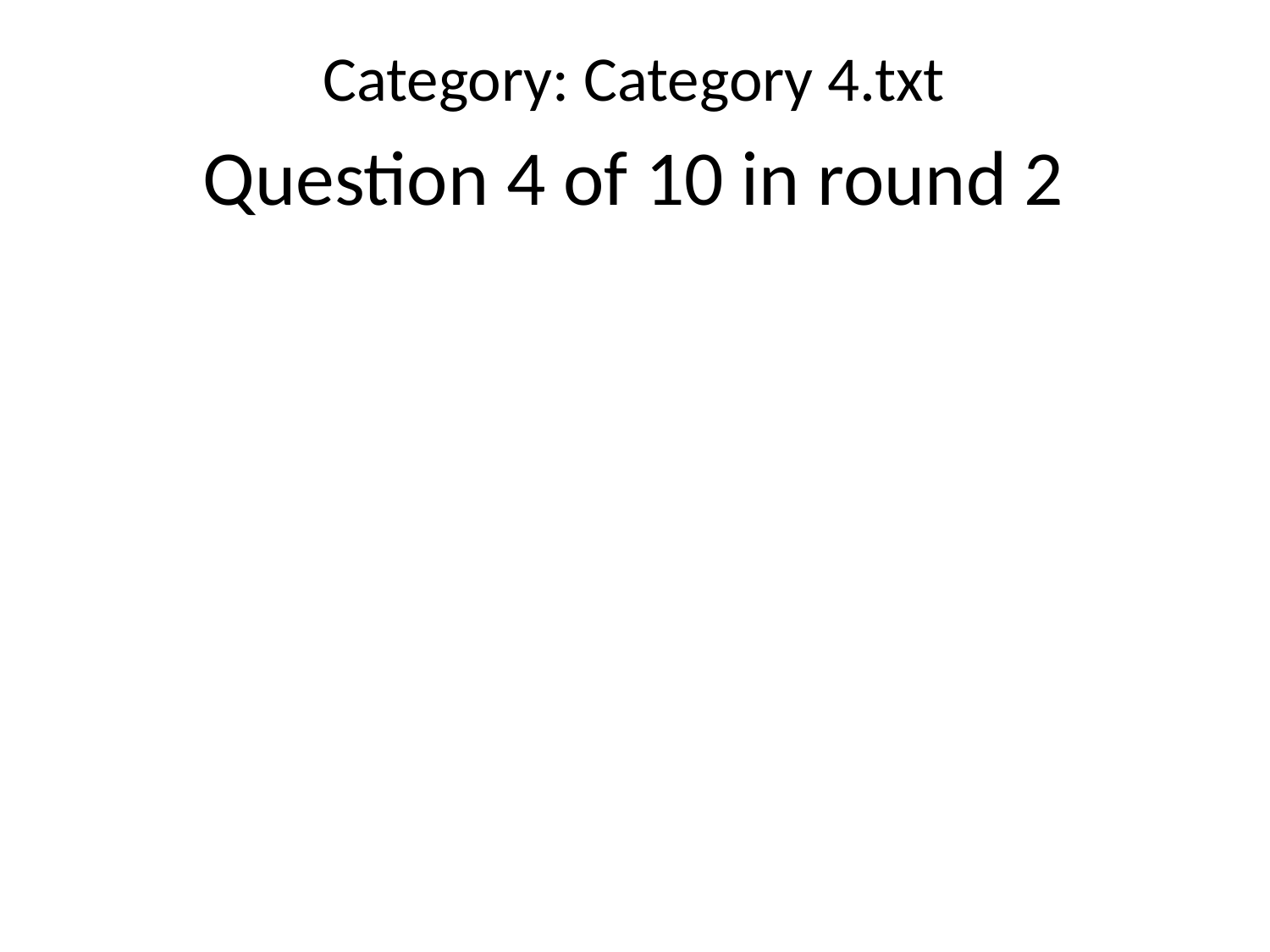

Category: Category 4.txt
Question 4 of 10 in round 2